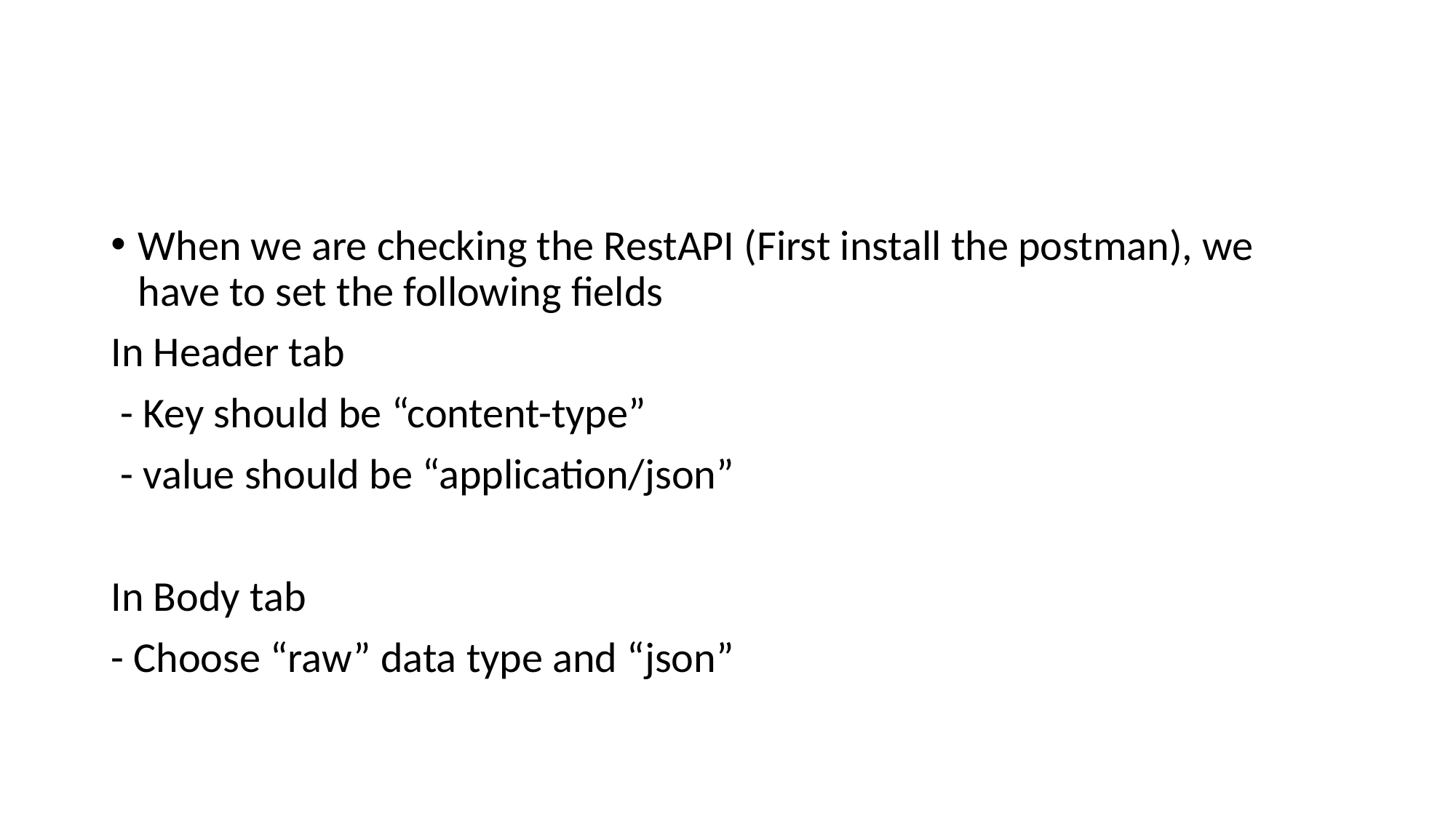

#
When we are checking the RestAPI (First install the postman), we have to set the following fields
In Header tab
 - Key should be “content-type”
 - value should be “application/json”

In Body tab
- Choose “raw” data type and “json”